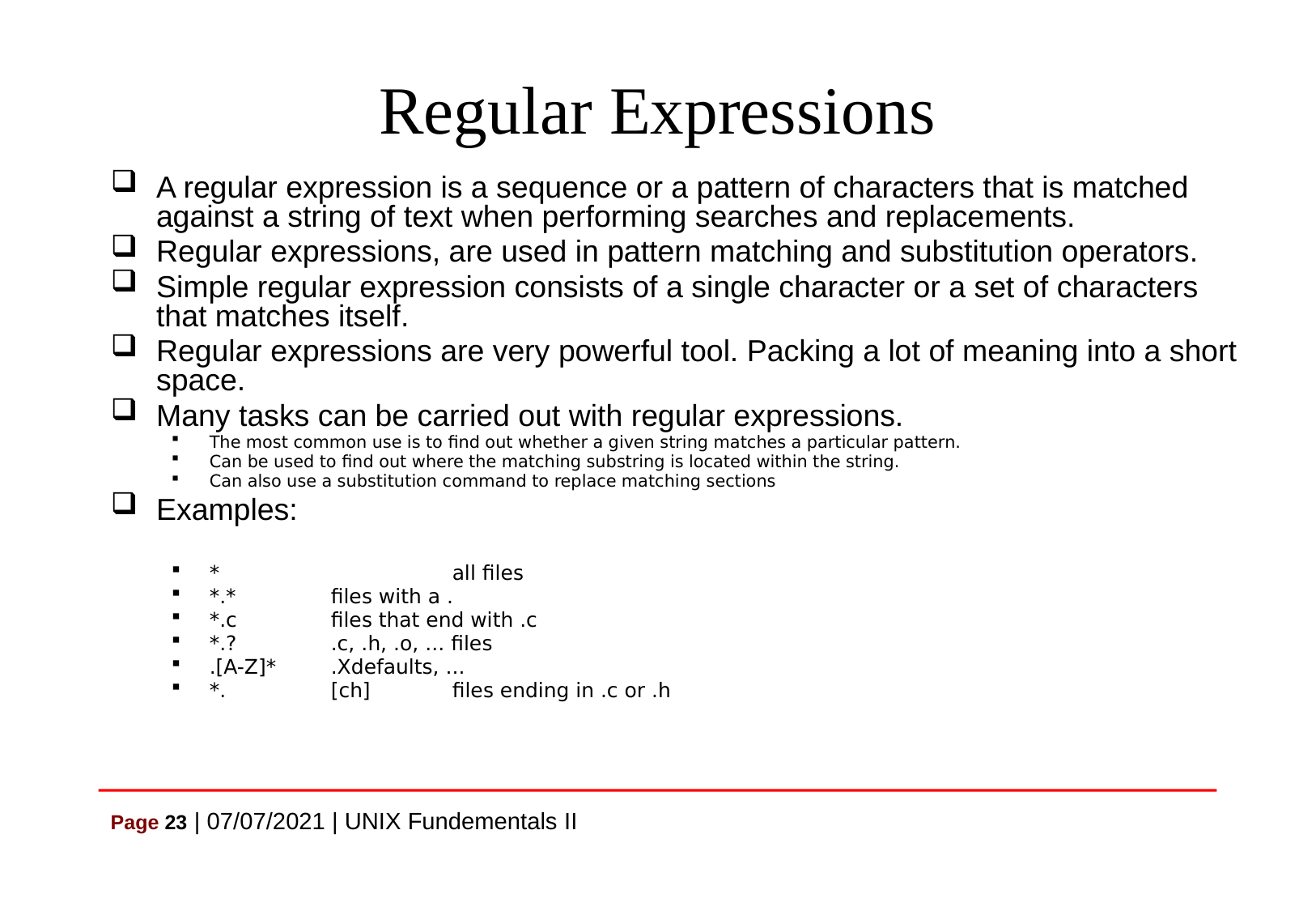

# Regular Expressions
A regular expression is a sequence or a pattern of characters that is matched against a string of text when performing searches and replacements.
Regular expressions, are used in pattern matching and substitution operators.
Simple regular expression consists of a single character or a set of characters that matches itself.
Regular expressions are very powerful tool. Packing a lot of meaning into a short space.
Many tasks can be carried out with regular expressions.
The most common use is to find out whether a given string matches a particular pattern.
Can be used to find out where the matching substring is located within the string.
Can also use a substitution command to replace matching sections
Examples:

* 		all files
*.* 	files with a .
*.c 	files that end with .c
*.? 	.c, .h, .o, ... files
.[A-Z]* 	.Xdefaults, ...
*.	[ch] 	files ending in .c or .h
Page 23 | 07/07/2021 | UNIX Fundementals II